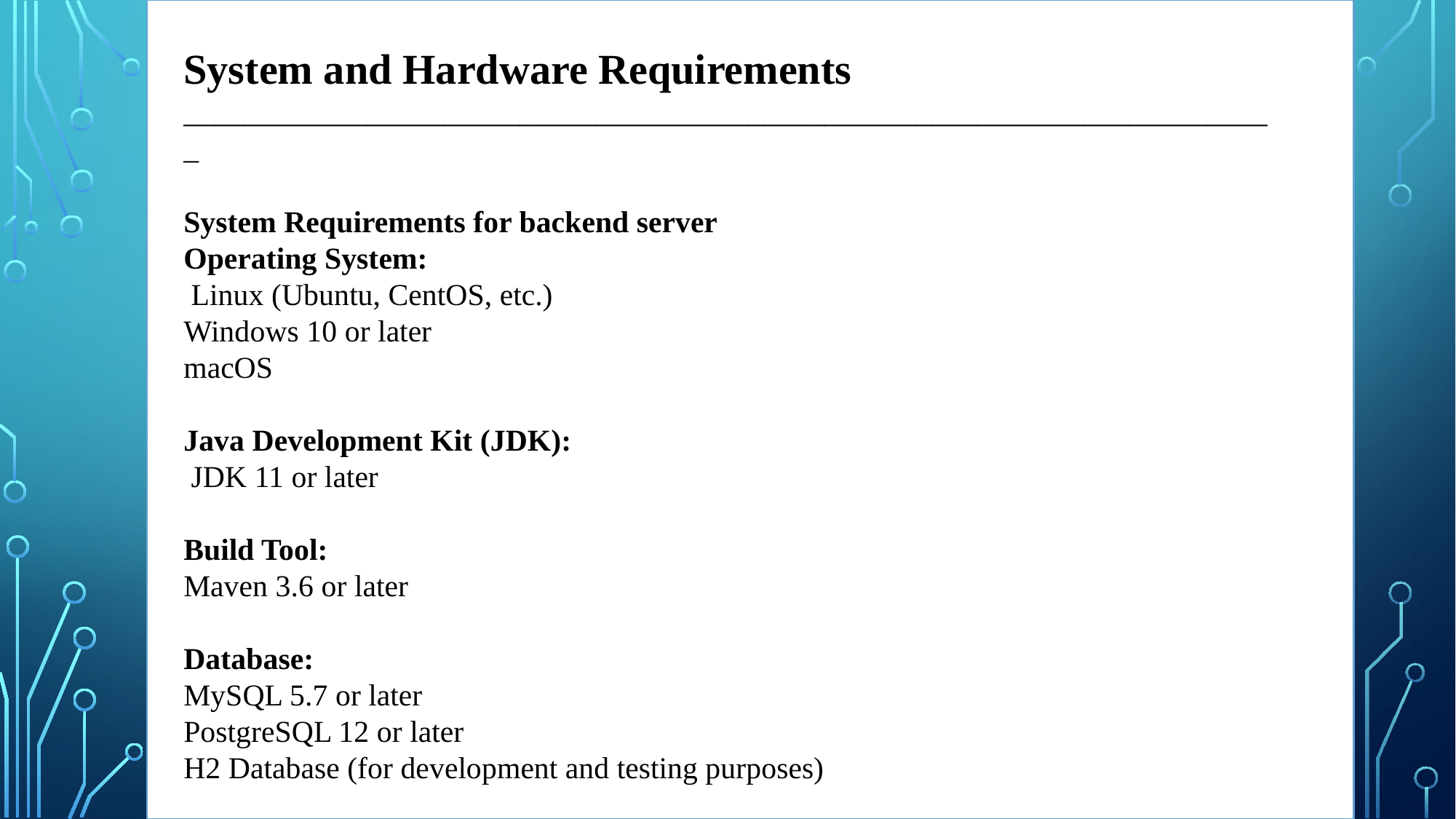

System and Hardware Requirements
________________________________________________________________________

System Requirements for backend server
Operating System:
 Linux (Ubuntu, CentOS, etc.)
Windows 10 or later
macOS

Java Development Kit (JDK):
 JDK 11 or later

Build Tool:
Maven 3.6 or later

Database:
MySQL 5.7 or later
PostgreSQL 12 or later
H2 Database (for development and testing purposes)